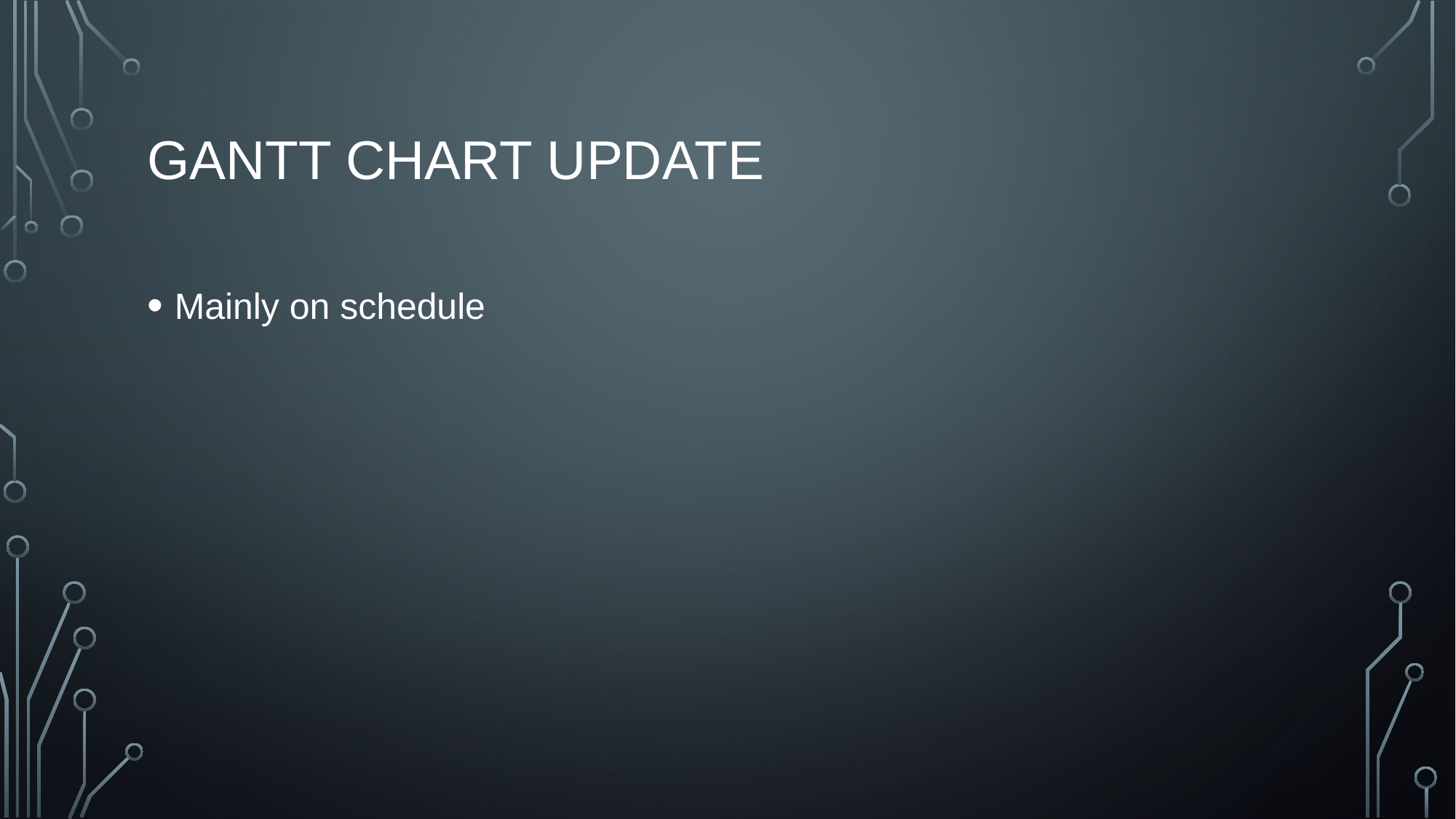

# Gantt chart update
Mainly on schedule